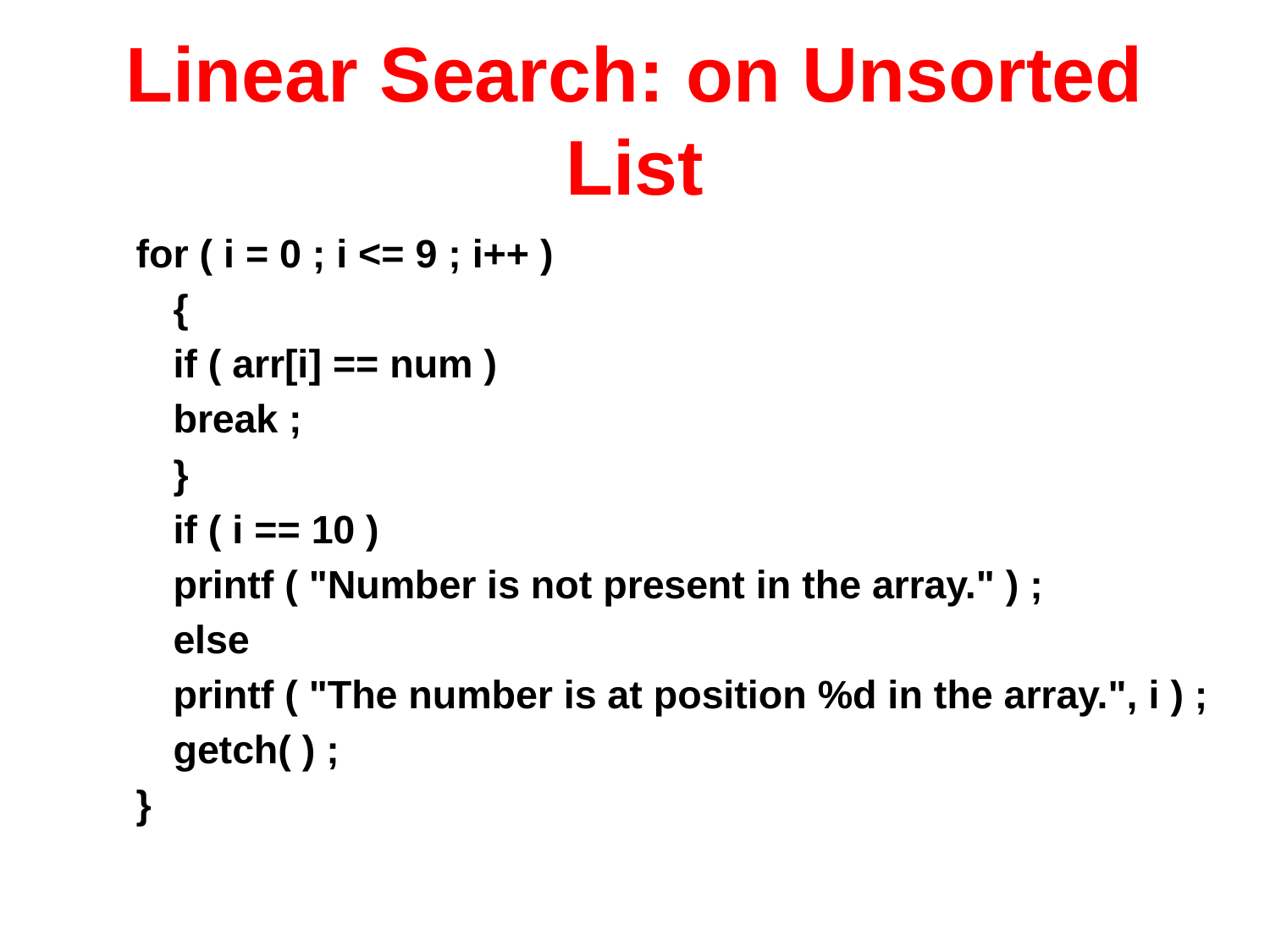

# Linear Search: on Unsorted List
for ( i = 0 ; i <= 9 ; i++ )
	{
		if ( arr[i] == num )
			break ;
	}
	if ( i == 10 )
		printf ( "Number is not present in the array." ) ;
	else
		printf ( "The number is at position %d in the array.", i ) ;
	getch( ) ;
}